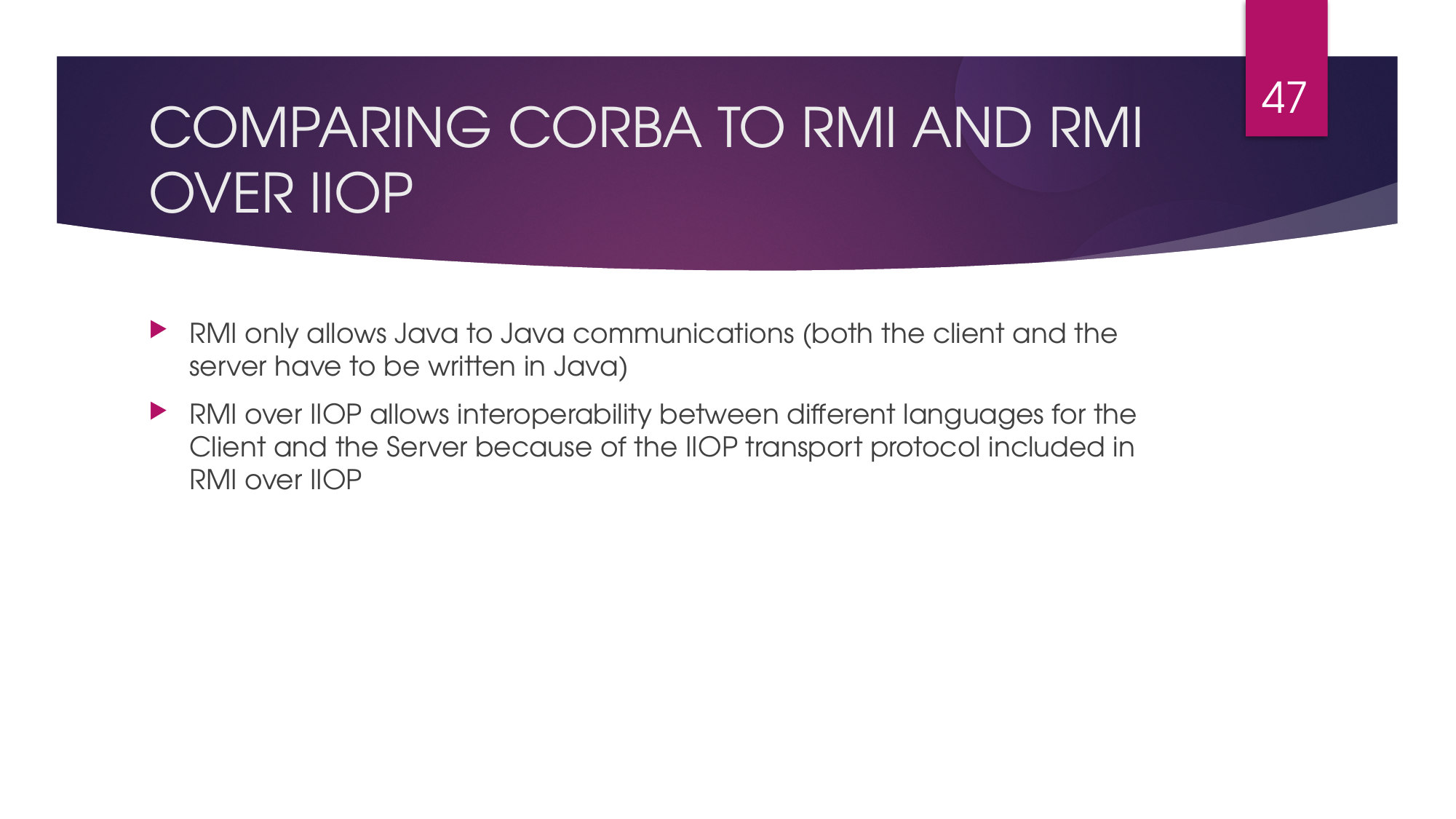

47
COMPARING CORBA TO RMI AND RMI OVER IIOP
RMI only allows Java to Java communications (both the client and the server have to be written in Java)
RMI over IIOP allows interoperability between different languages for the Client and the Server because of the IIOP transport protocol included in RMI over IIOP